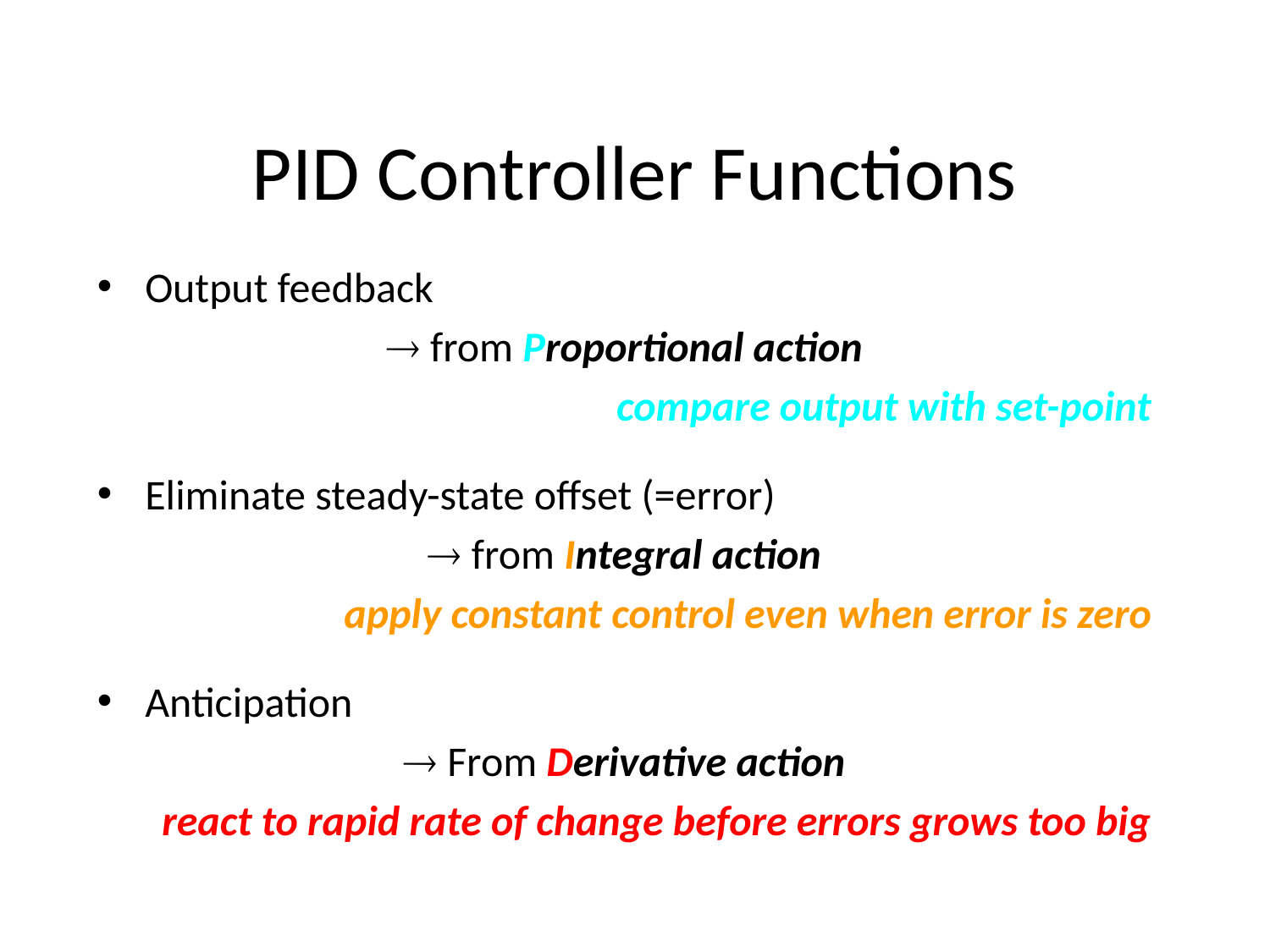

# PID Controller Functions
Output feedback
→ from Proportional action
compare output with set-point

Eliminate steady-state offset (=error)
→ from Integral action
apply constant control even when error is zero

Anticipation
→ From Derivative action
react to rapid rate of change before errors grows too big